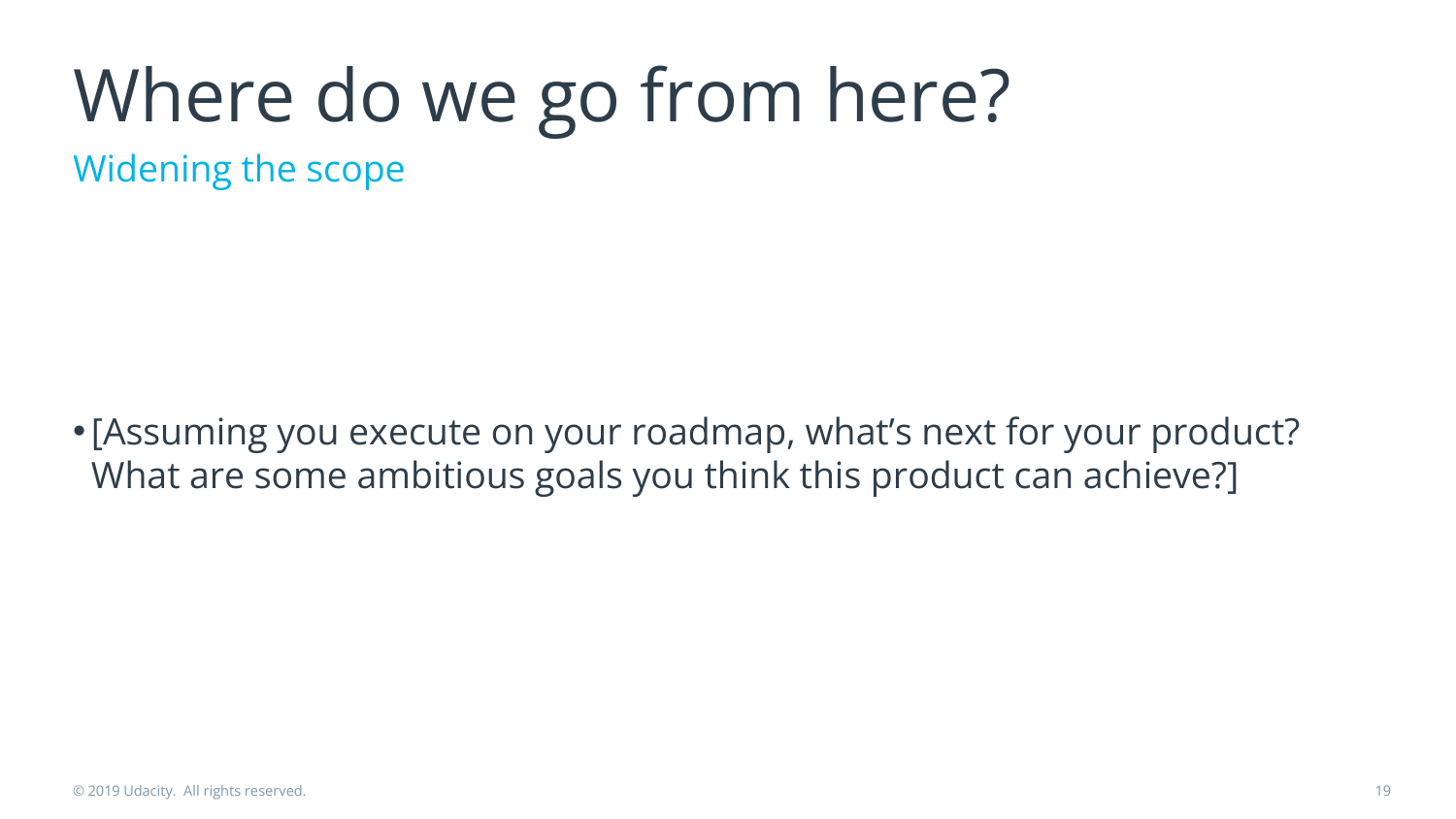

# Where do we go from here?
Widening the scope
[Assuming you execute on your roadmap, what’s next for your product?  What are some ambitious goals you think this product can achieve?]
© 2019 Udacity.  All rights reserved.
19